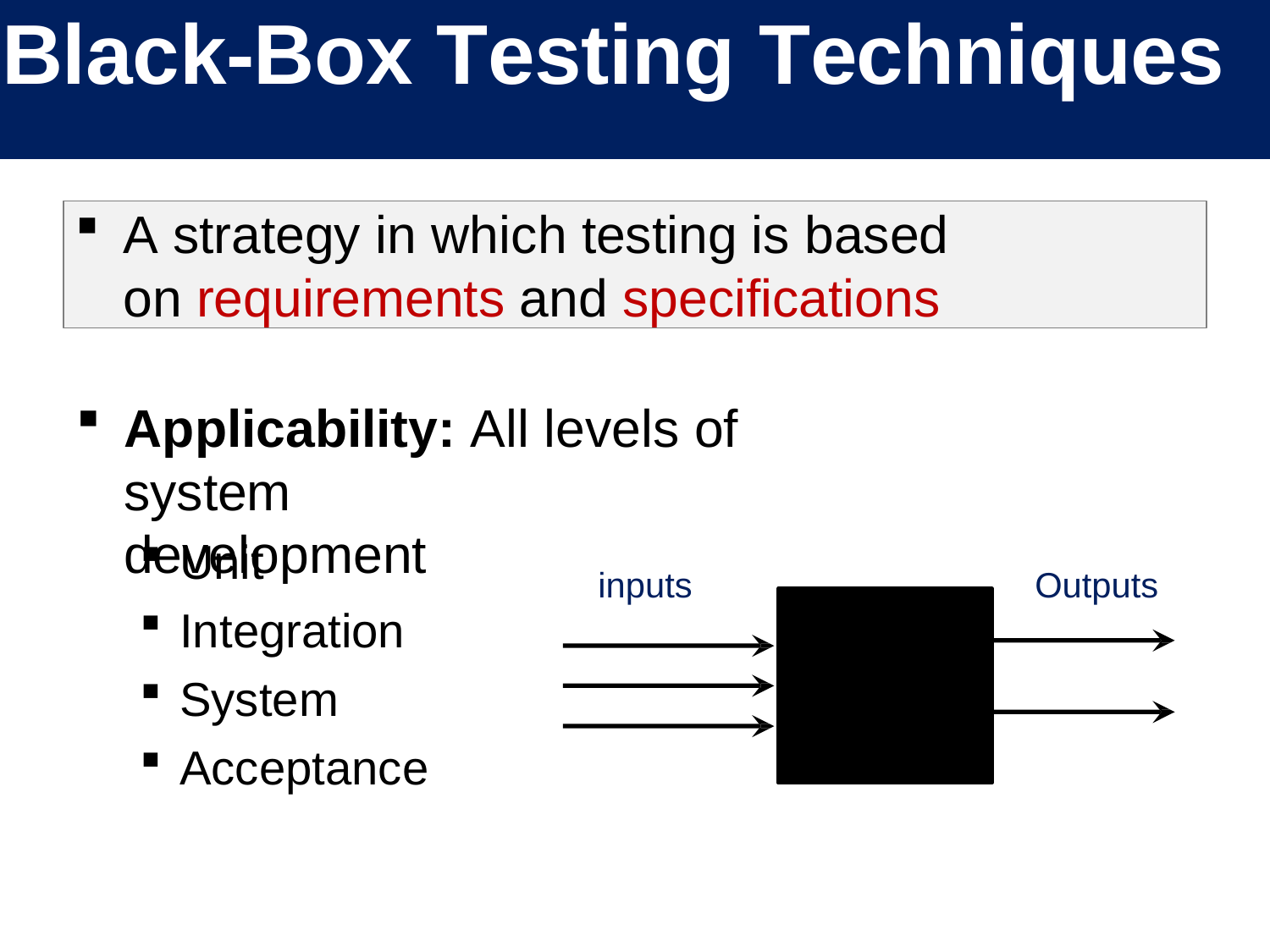

# Black-Box Testing Techniques
A strategy in which testing is based on requirements and specifications
Applicability: All levels of system
development
Unit
Integration
System
Acceptance
inputs
Outputs